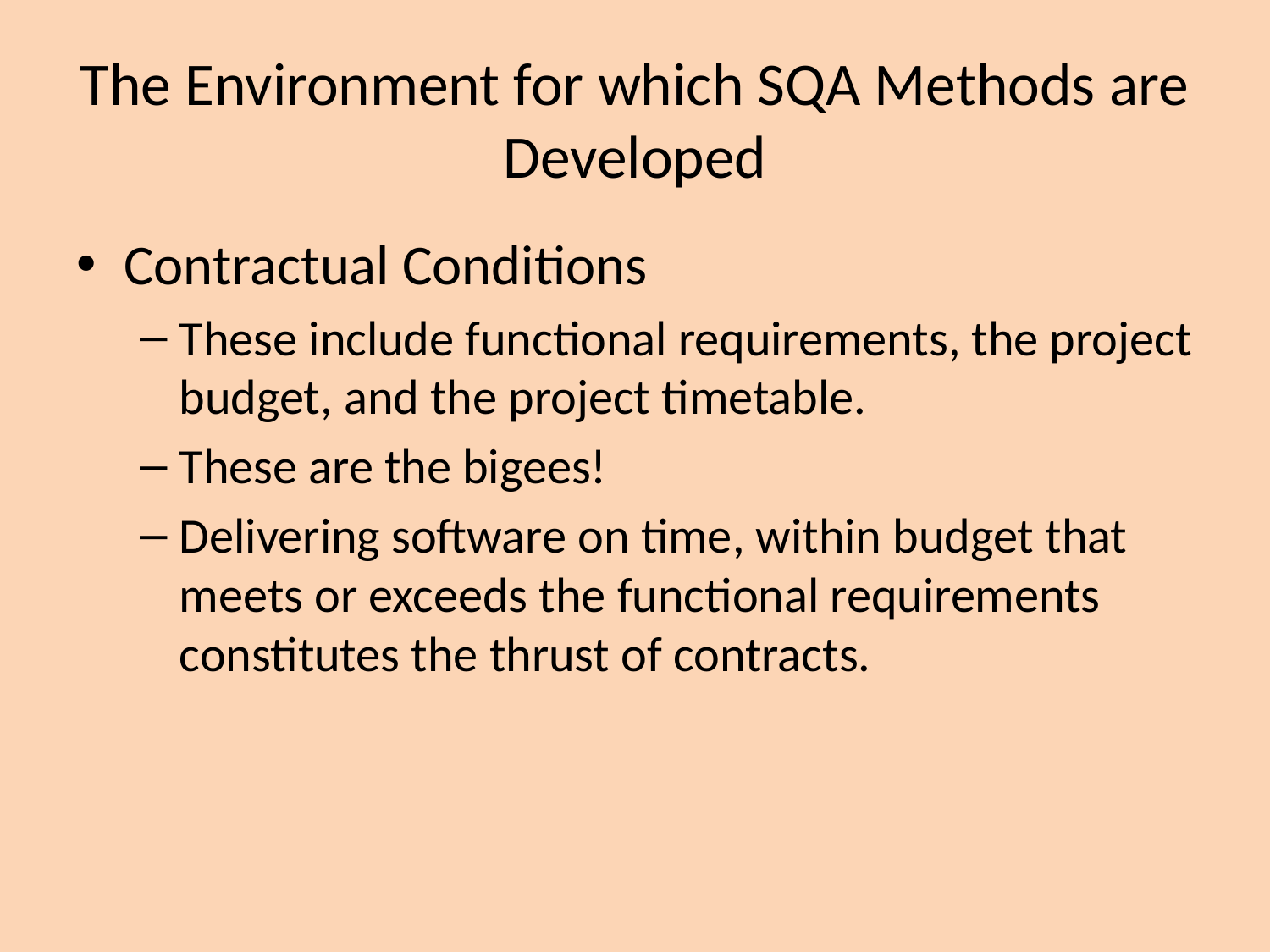

# The Environment for which SQA Methods are Developed
Contractual Conditions
These include functional requirements, the project budget, and the project timetable.
These are the bigees!
Delivering software on time, within budget that meets or exceeds the functional requirements constitutes the thrust of contracts.